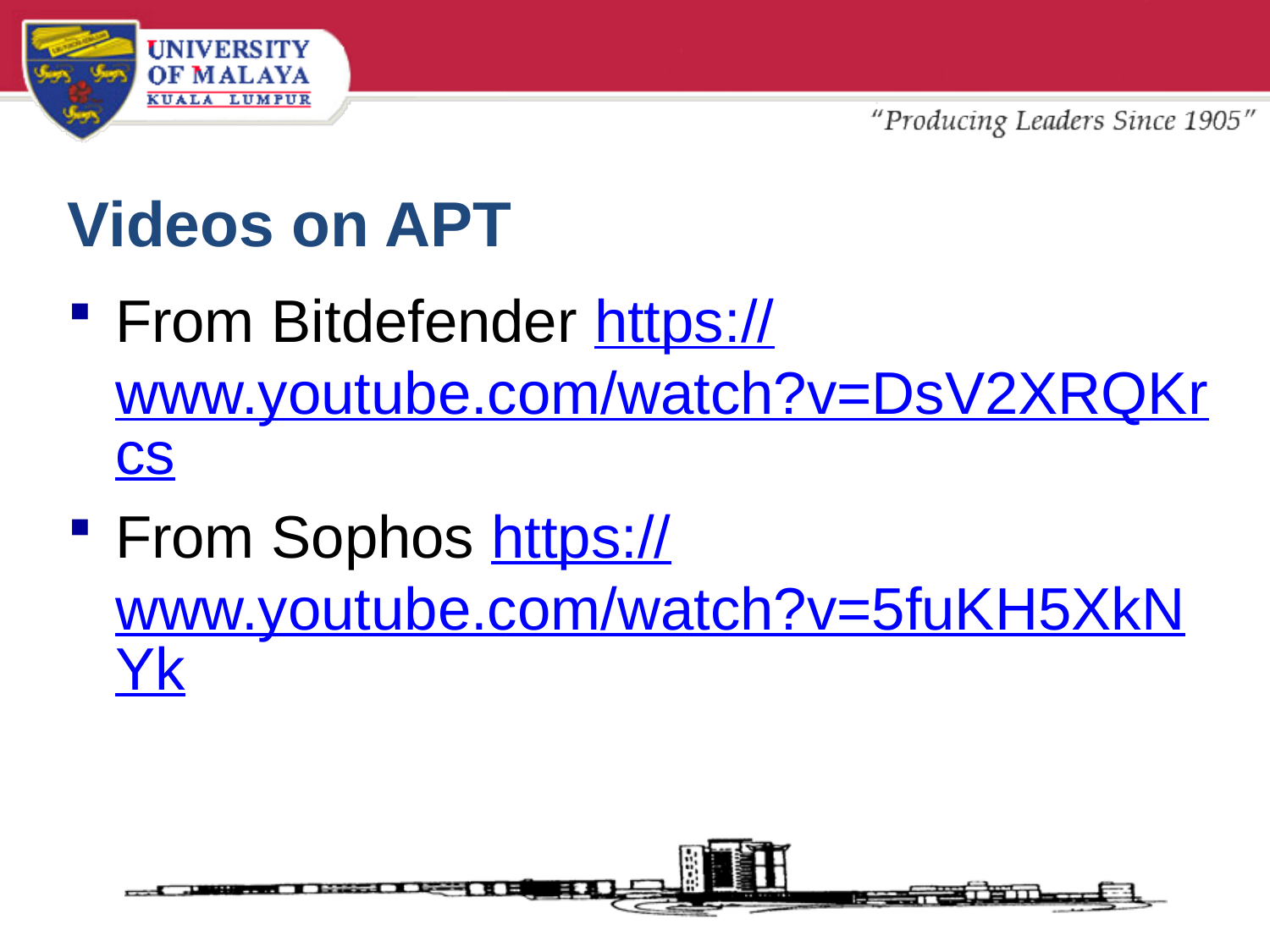

# Videos on APT
From Bitdefender https://www.youtube.com/watch?v=DsV2XRQKrcs
From Sophos https://www.youtube.com/watch?v=5fuKH5XkNYk